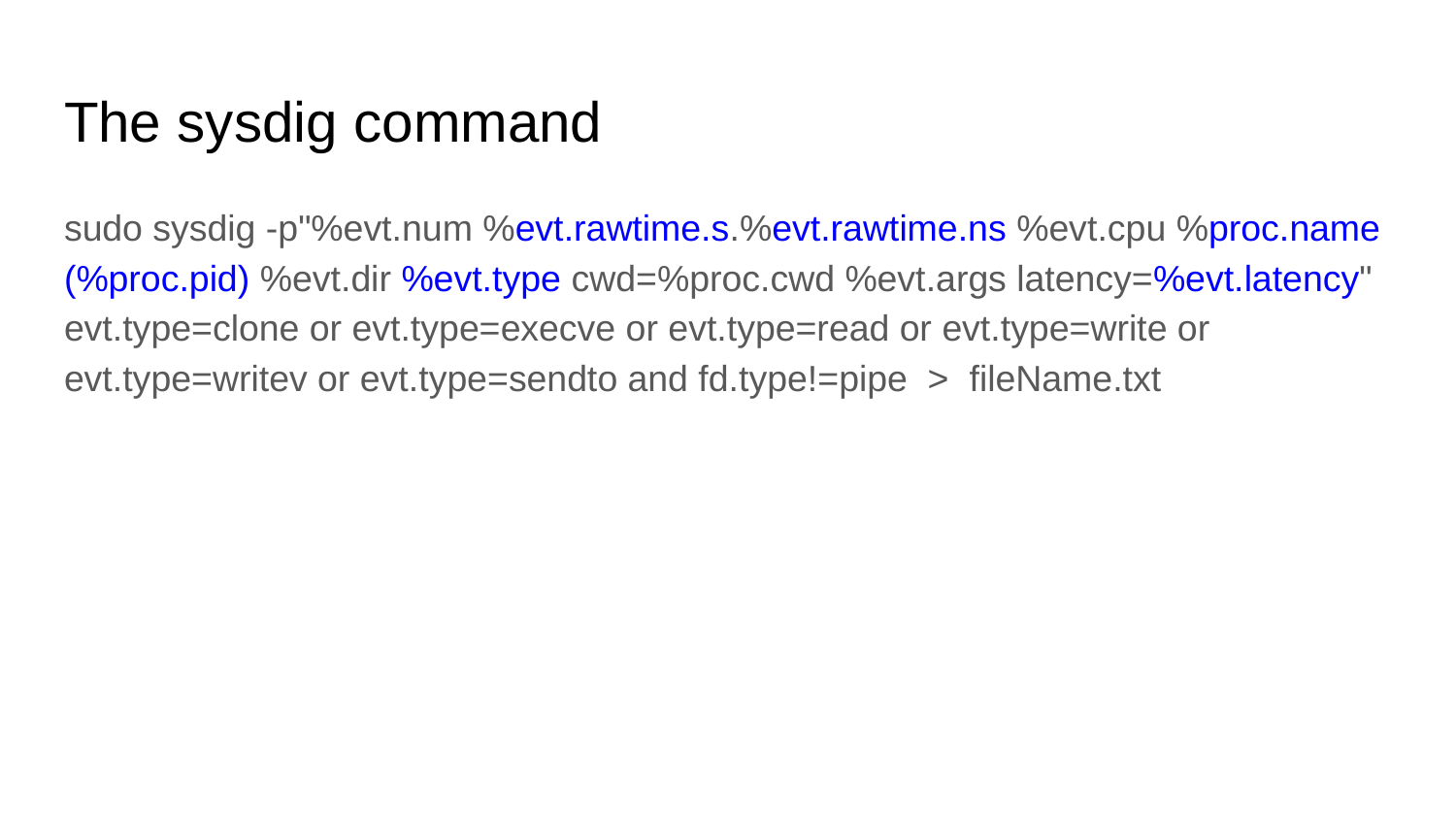

# The sysdig command
sudo sysdig -p"%evt.num %evt.rawtime.s.%evt.rawtime.ns %evt.cpu %proc.name (%proc.pid) %evt.dir %evt.type cwd=%proc.cwd %evt.args latency=%evt.latency" evt.type=clone or evt.type=execve or evt.type=read or evt.type=write or evt.type=writev or evt.type=sendto and fd.type!=pipe  >  fileName.txt